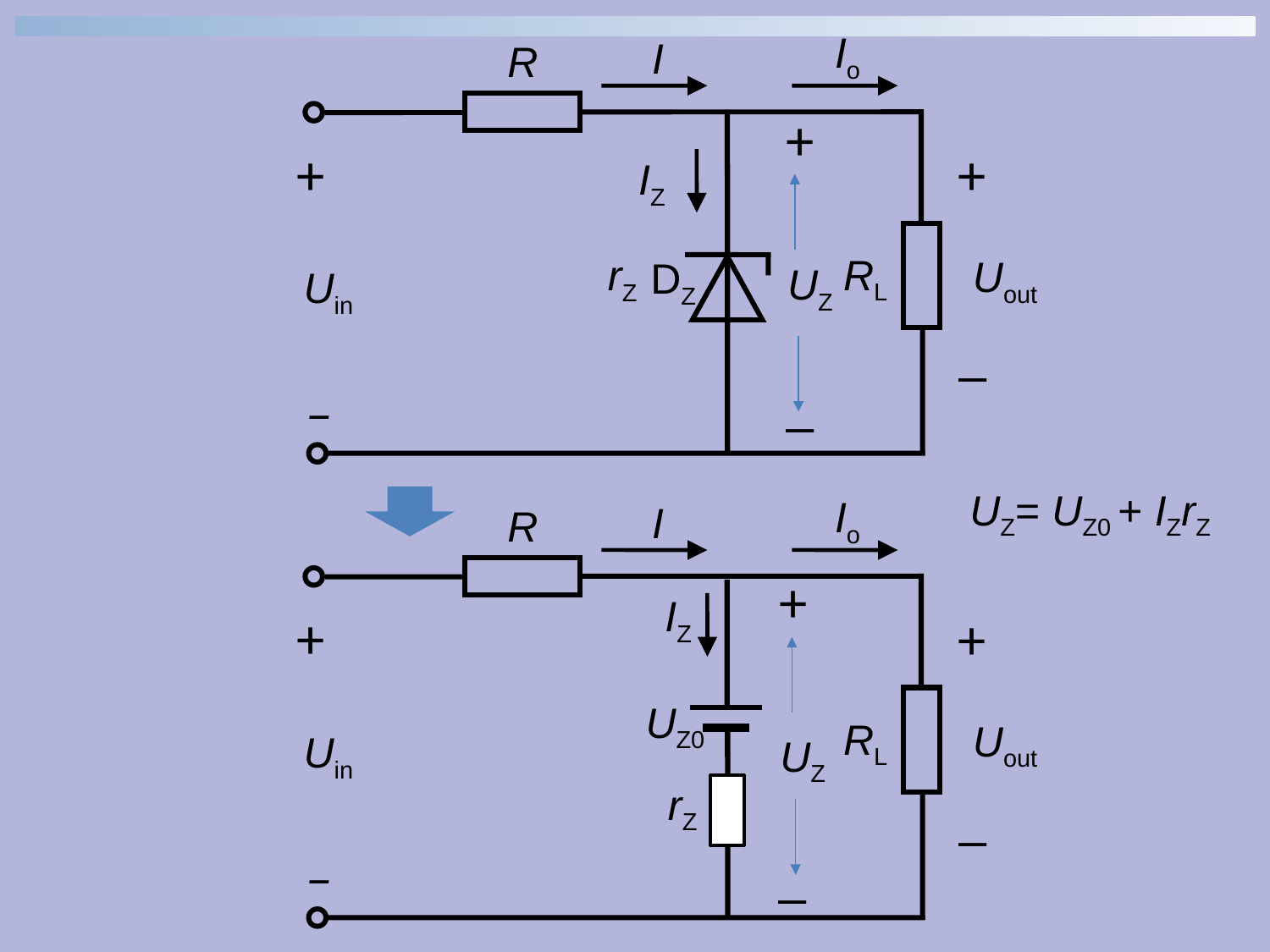

Io
I
R

+
+

IZ

RL
Uout
DZ

Uin
_

_

rZ
+
UZ
_
UZ= UZ0 + IZrZ

Io
I
R

IZ

+
+

RL
Uout
Uin

_

_

UZ0
rZ

+
UZ
_